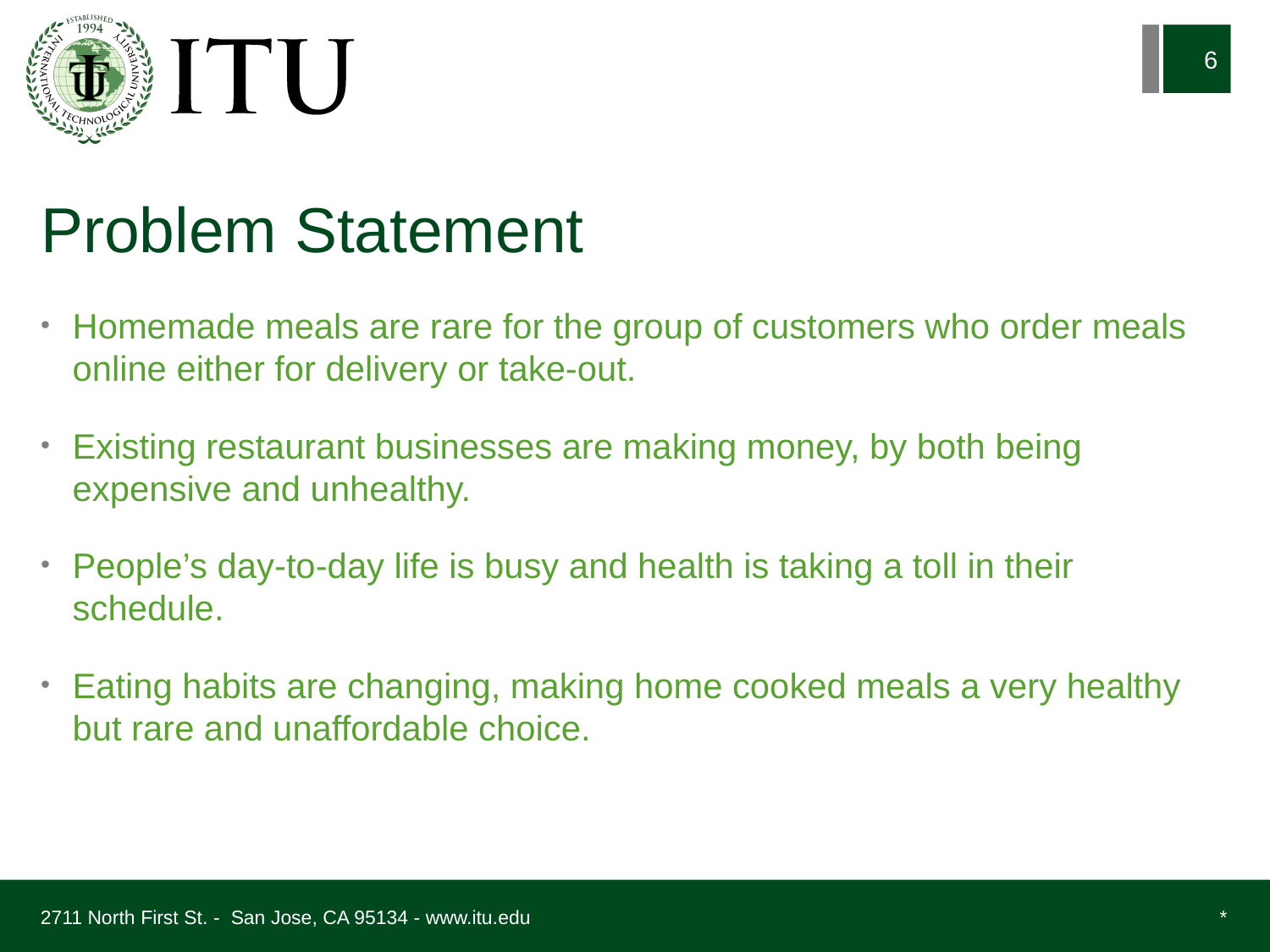

6
# Problem Statement
Homemade meals are rare for the group of customers who order meals online either for delivery or take-out.
Existing restaurant businesses are making money, by both being expensive and unhealthy.
People’s day-to-day life is busy and health is taking a toll in their schedule.
Eating habits are changing, making home cooked meals a very healthy but rare and unaffordable choice.
2711 North First St. -  San Jose, CA 95134 - www.itu.edu
*